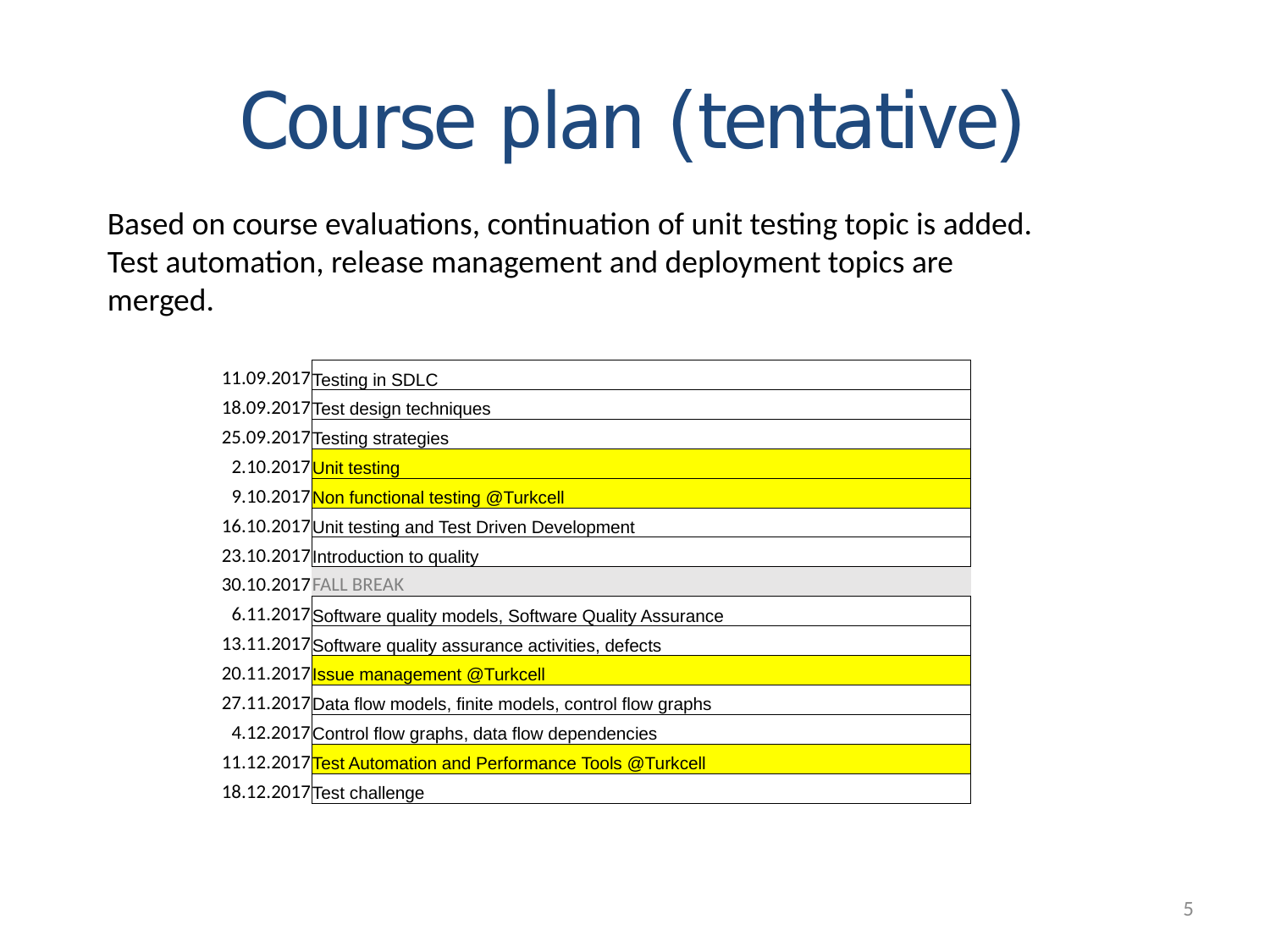

# Course plan (tentative)
Based on course evaluations, continuation of unit testing topic is added. Test automation, release management and deployment topics are merged.
| 11.09.2017 | Testing in SDLC |
| --- | --- |
| 18.09.2017 | Test design techniques |
| 25.09.2017 | Testing strategies |
| 2.10.2017 | Unit testing |
| 9.10.2017 | Non functional testing @Turkcell |
| 16.10.2017 | Unit testing and Test Driven Development |
| 23.10.2017 | Introduction to quality |
| 30.10.2017 | FALL BREAK |
| 6.11.2017 | Software quality models, Software Quality Assurance |
| 13.11.2017 | Software quality assurance activities, defects |
| 20.11.2017 | Issue management @Turkcell |
| 27.11.2017 | Data flow models, finite models, control flow graphs |
| 4.12.2017 | Control flow graphs, data flow dependencies |
| 11.12.2017 | Test Automation and Performance Tools @Turkcell |
| 18.12.2017 | Test challenge |
5